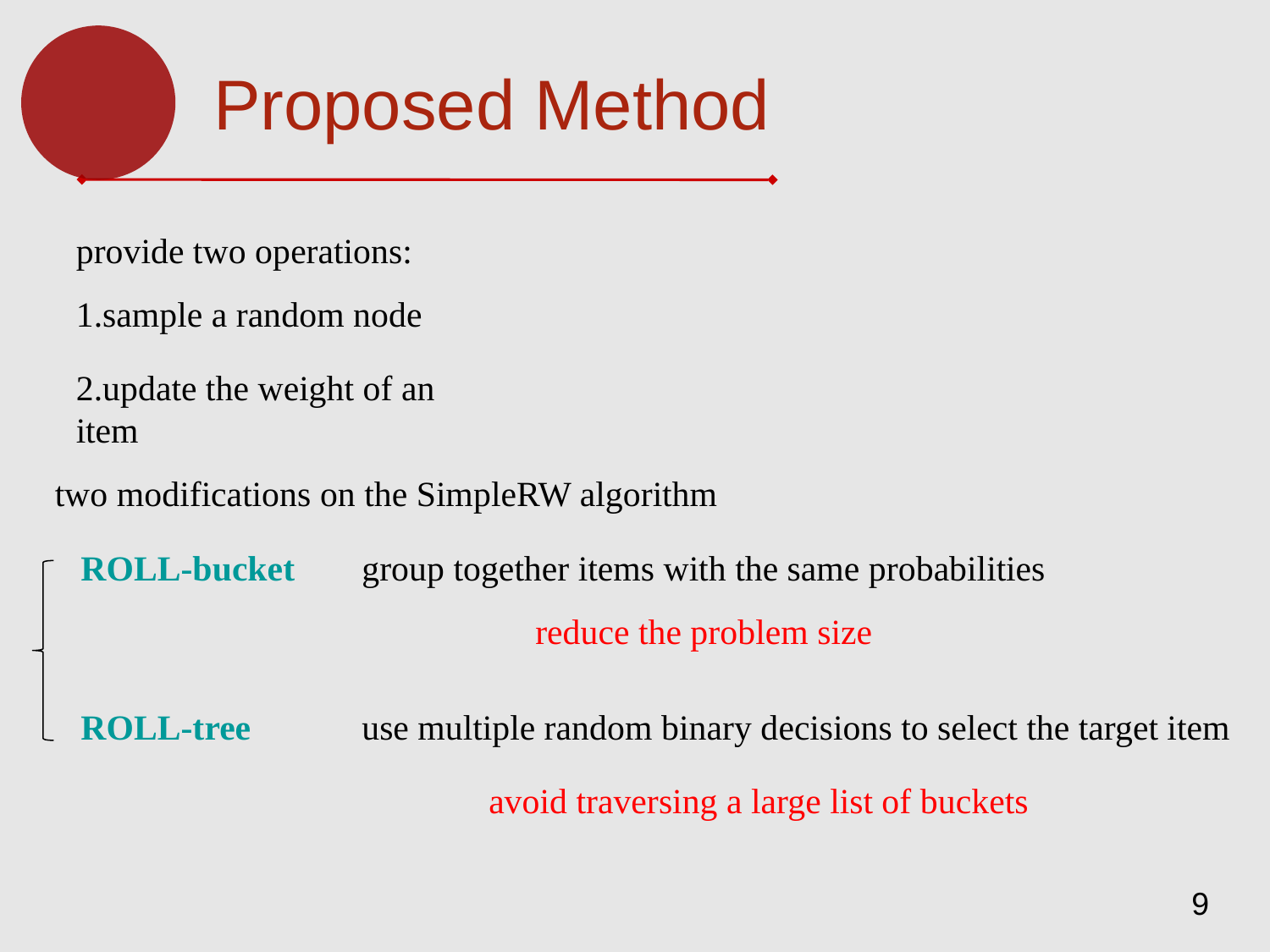

Proposed Method
provide two operations:
1.sample a random node
2.update the weight of an item
two modifications on the SimpleRW algorithm
ROLL-bucket

ROLL-tree
group together items with the same probabilities
reduce the problem size
use multiple random binary decisions to select the target item
avoid traversing a large list of buckets
9